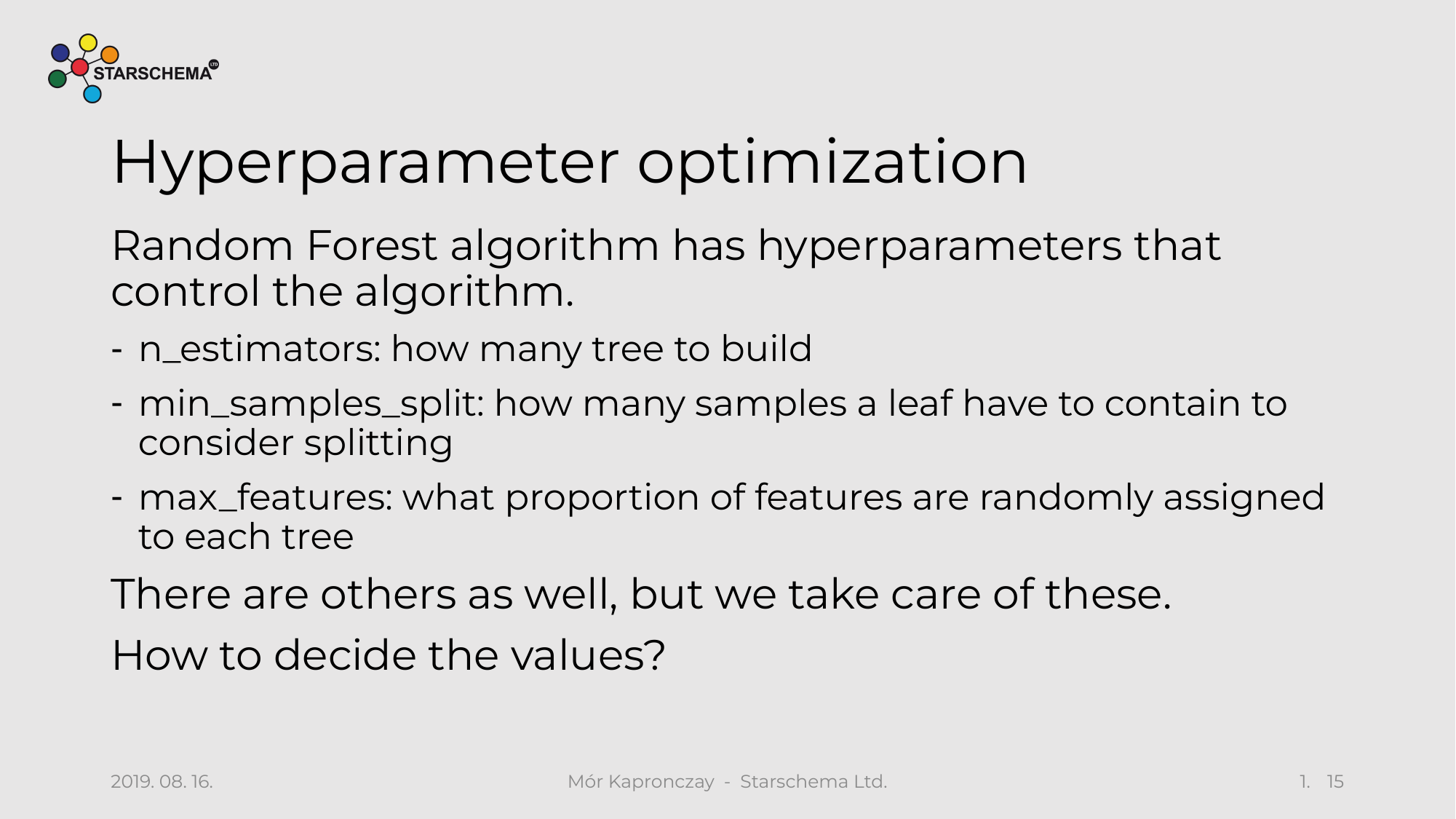

# Hyperparameter optimization
Random Forest algorithm has hyperparameters that control the algorithm.
n_estimators: how many tree to build
min_samples_split: how many samples a leaf have to contain to consider splitting
max_features: what proportion of features are randomly assigned to each tree
There are others as well, but we take care of these.
How to decide the values?
2019. 08. 16.
Mór Kapronczay  -  Starschema Ltd.
15